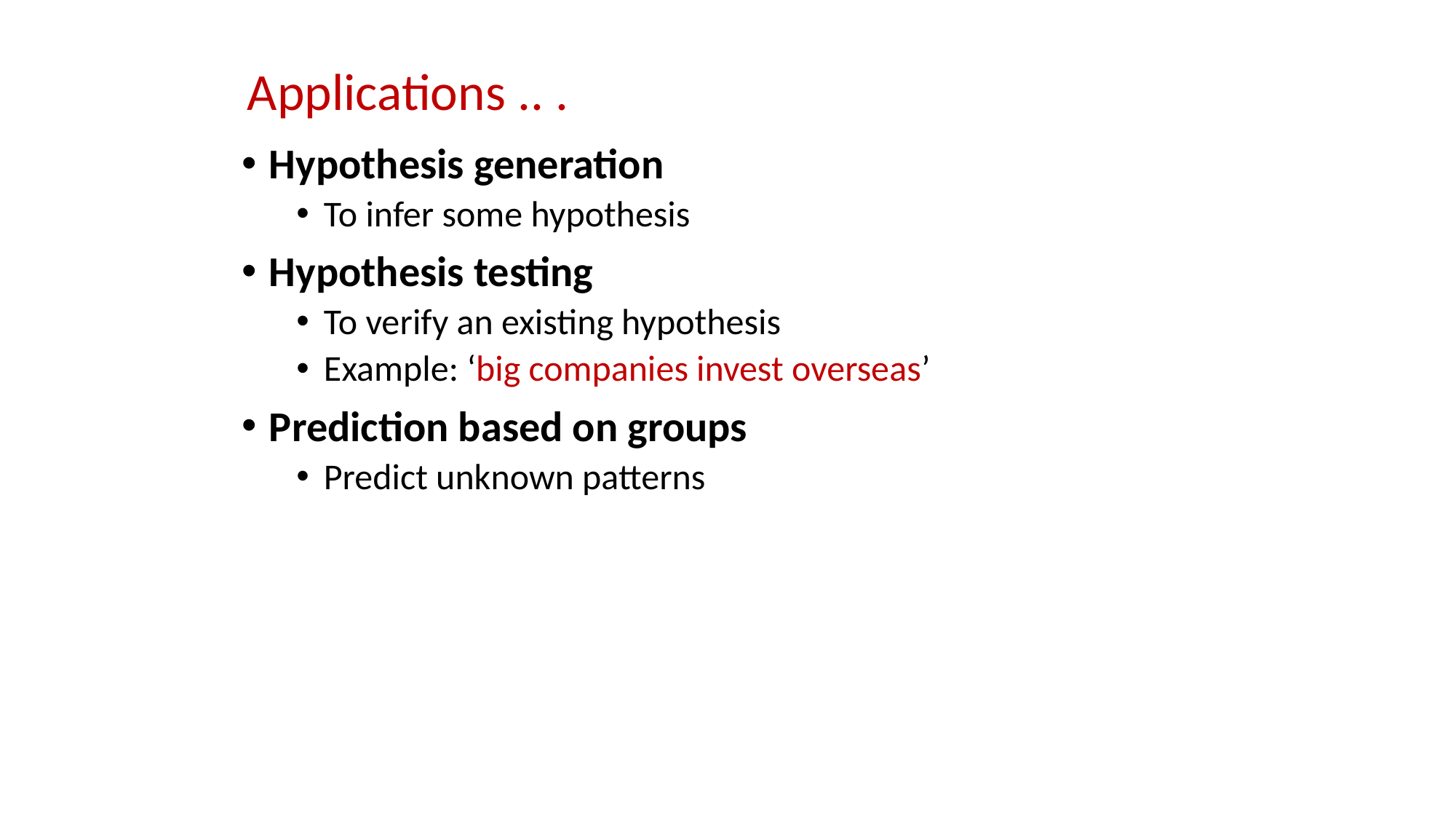

# Applications .. .
Hypothesis generation
To infer some hypothesis
Hypothesis testing
To verify an existing hypothesis
Example: ‘big companies invest overseas’
Prediction based on groups
Predict unknown patterns